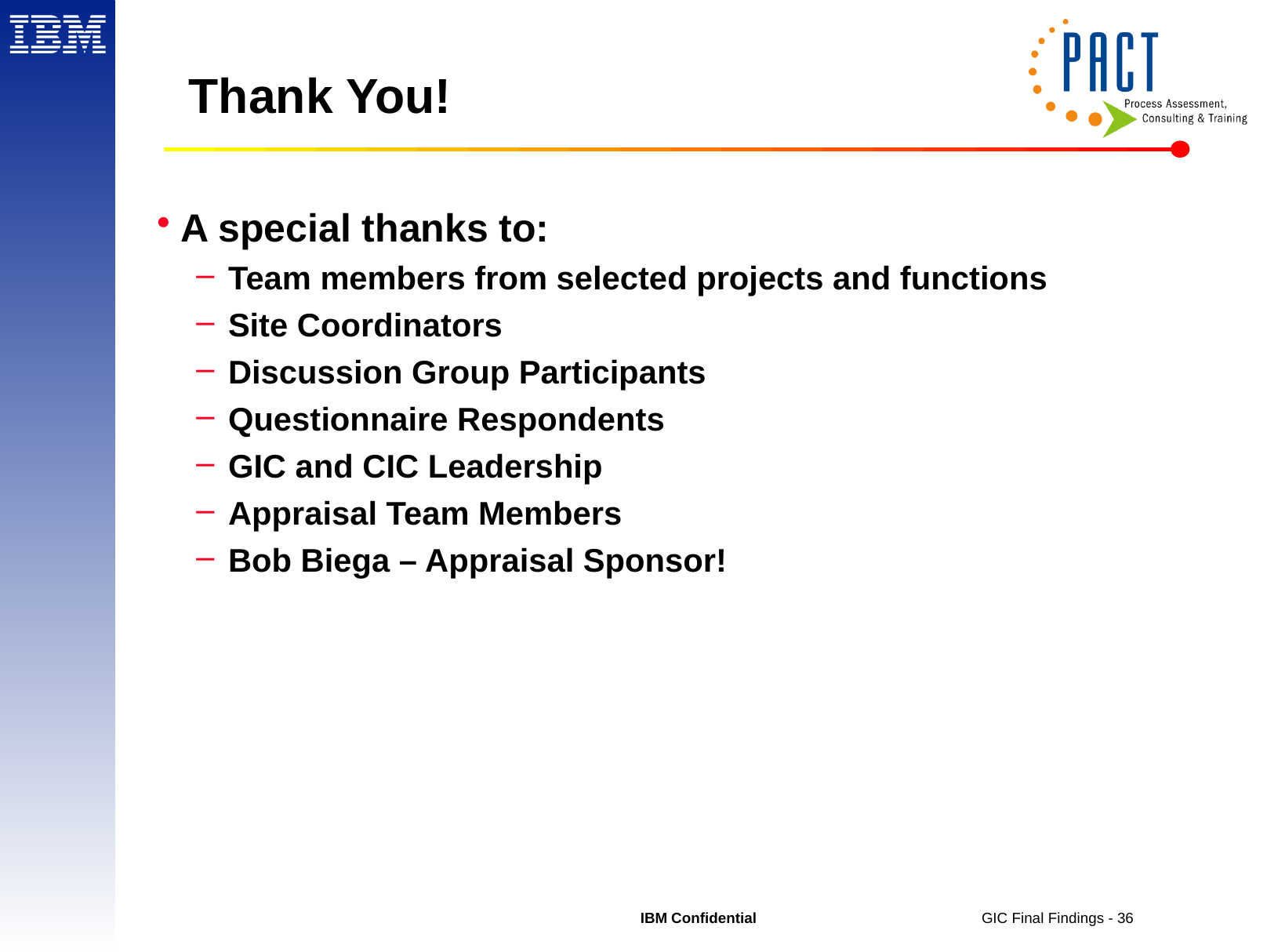

# Thank You!
A special thanks to:
Team members from selected projects and functions
Site Coordinators
Discussion Group Participants
Questionnaire Respondents
GIC and CIC Leadership
Appraisal Team Members
Bob Biega – Appraisal Sponsor!